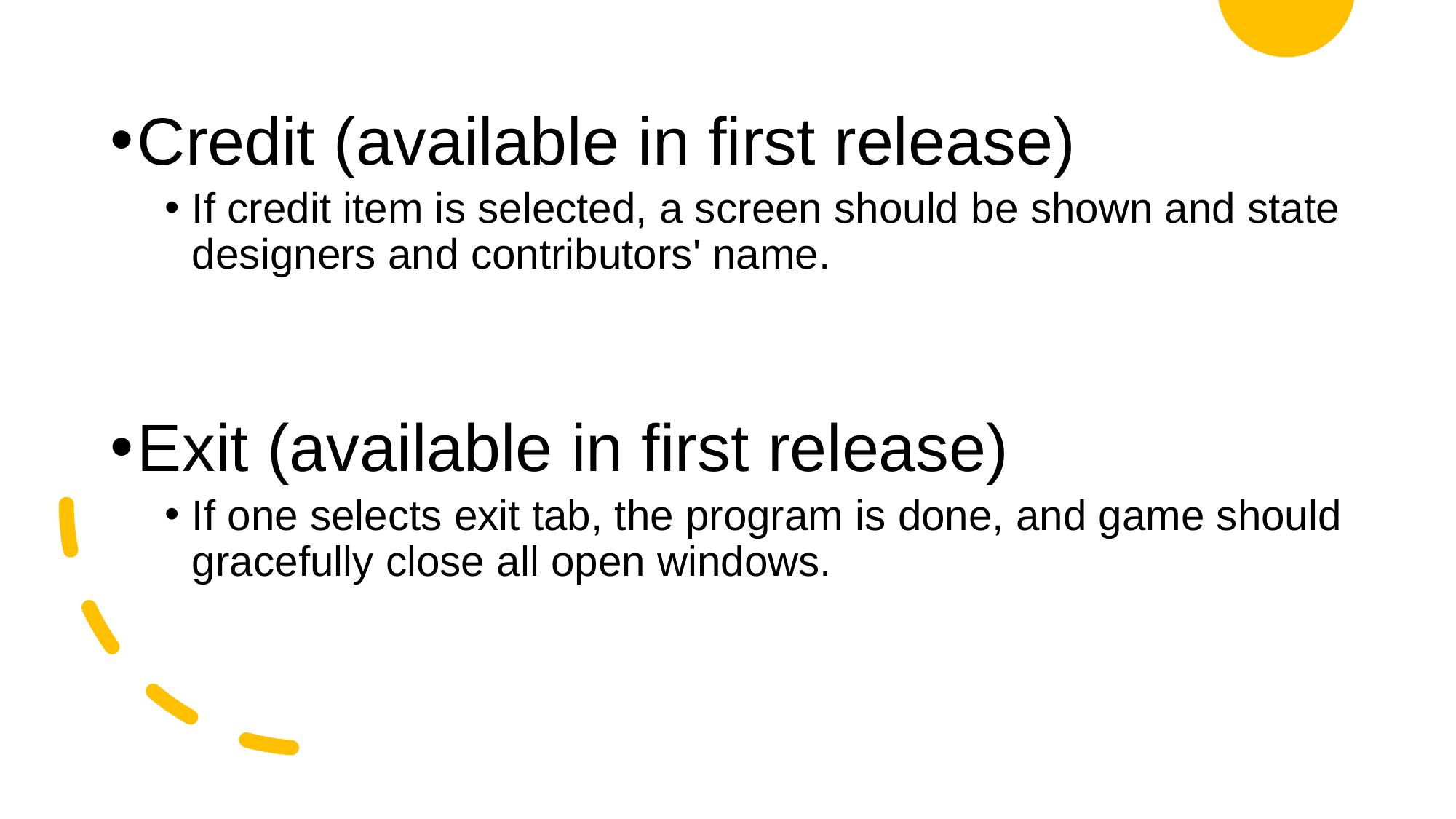

Credit (available in first release)
If credit item is selected, a screen should be shown and state designers and contributors' name.

Exit (available in first release)
If one selects exit tab, the program is done, and game should gracefully close all open windows.